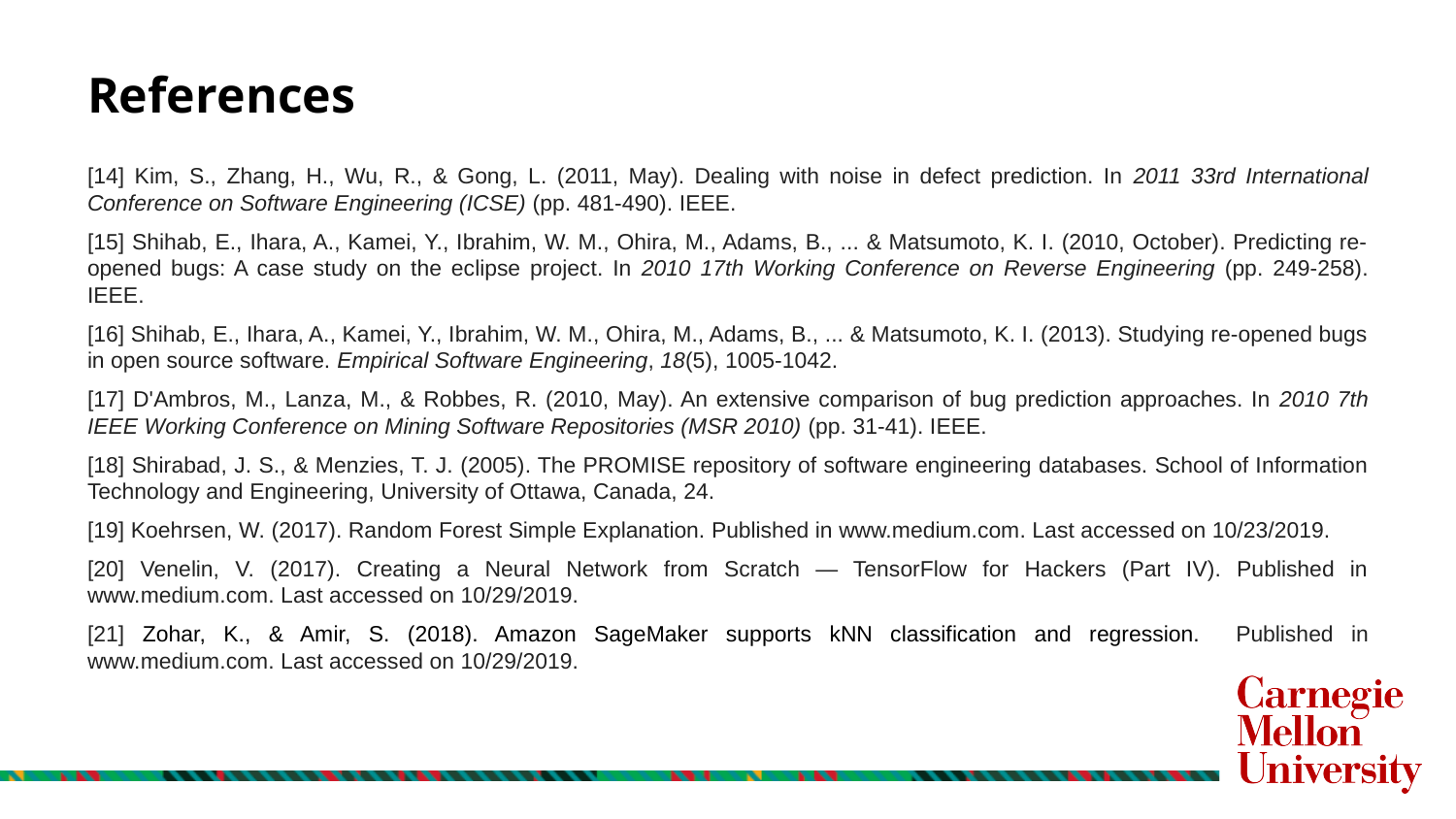

# References
[14] Kim, S., Zhang, H., Wu, R., & Gong, L. (2011, May). Dealing with noise in defect prediction. In 2011 33rd International Conference on Software Engineering (ICSE) (pp. 481-490). IEEE.
[15] Shihab, E., Ihara, A., Kamei, Y., Ibrahim, W. M., Ohira, M., Adams, B., ... & Matsumoto, K. I. (2010, October). Predicting re-opened bugs: A case study on the eclipse project. In 2010 17th Working Conference on Reverse Engineering (pp. 249-258). IEEE.
[16] Shihab, E., Ihara, A., Kamei, Y., Ibrahim, W. M., Ohira, M., Adams, B., ... & Matsumoto, K. I. (2013). Studying re-opened bugs in open source software. Empirical Software Engineering, 18(5), 1005-1042.
[17] D'Ambros, M., Lanza, M., & Robbes, R. (2010, May). An extensive comparison of bug prediction approaches. In 2010 7th IEEE Working Conference on Mining Software Repositories (MSR 2010) (pp. 31-41). IEEE.
[18] Shirabad, J. S., & Menzies, T. J. (2005). The PROMISE repository of software engineering databases. School of Information Technology and Engineering, University of Ottawa, Canada, 24.
[19] Koehrsen, W. (2017). Random Forest Simple Explanation. Published in www.medium.com. Last accessed on 10/23/2019.
[20] Venelin, V. (2017). Creating a Neural Network from Scratch — TensorFlow for Hackers (Part IV). Published in www.medium.com. Last accessed on 10/29/2019.
[21] Zohar, K., & Amir, S. (2018). Amazon SageMaker supports kNN classification and regression.  Published in www.medium.com. Last accessed on 10/29/2019.